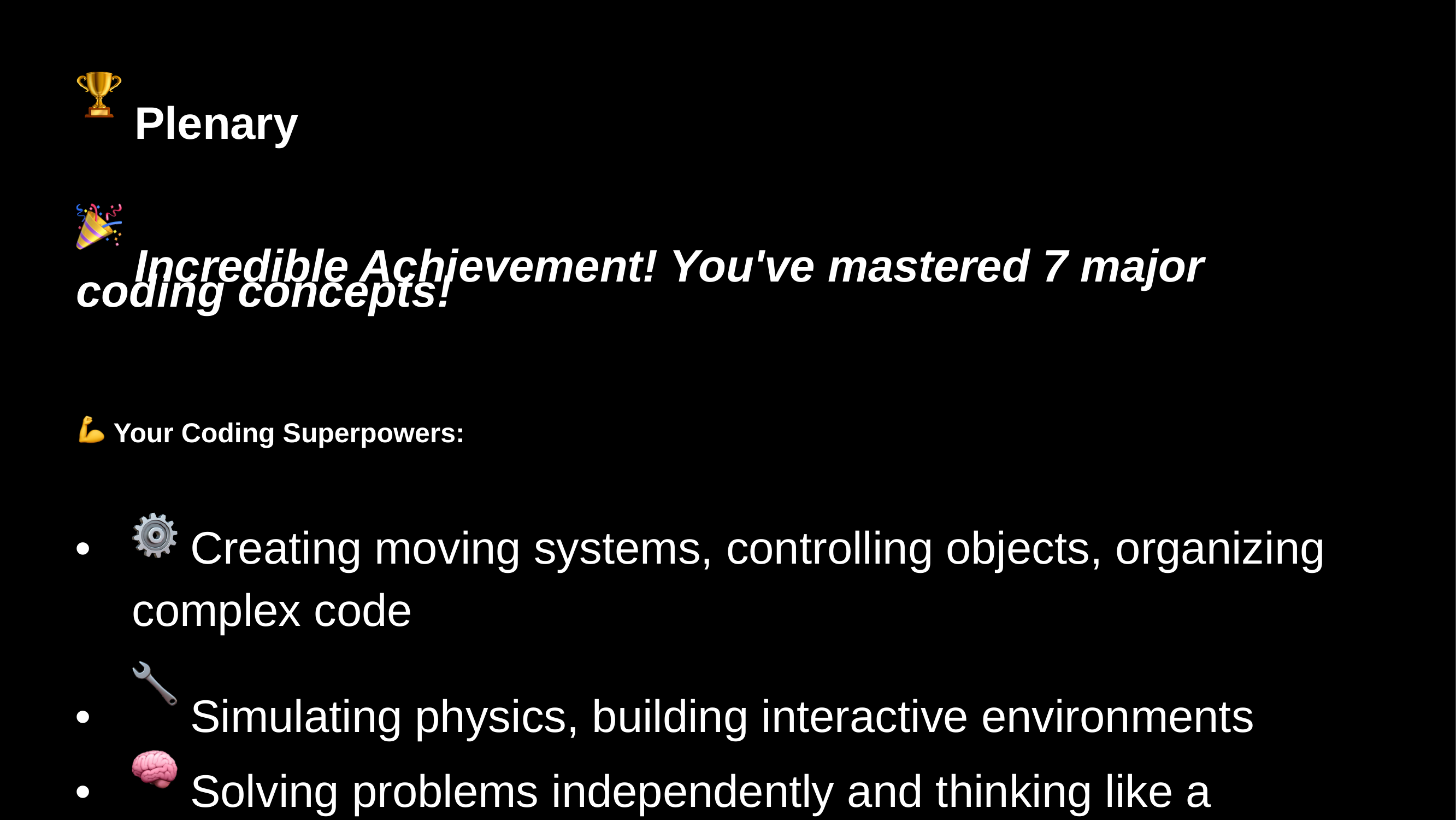

Plenary

 Incredible Achievement! You've mastered 7 major

coding concepts!
 Your Coding Superpowers:

•
 Creating moving systems, controlling objects, organizing

complex code
•
•
 Simulating physics, building interactive environments
 Solving problems independently and thinking like a